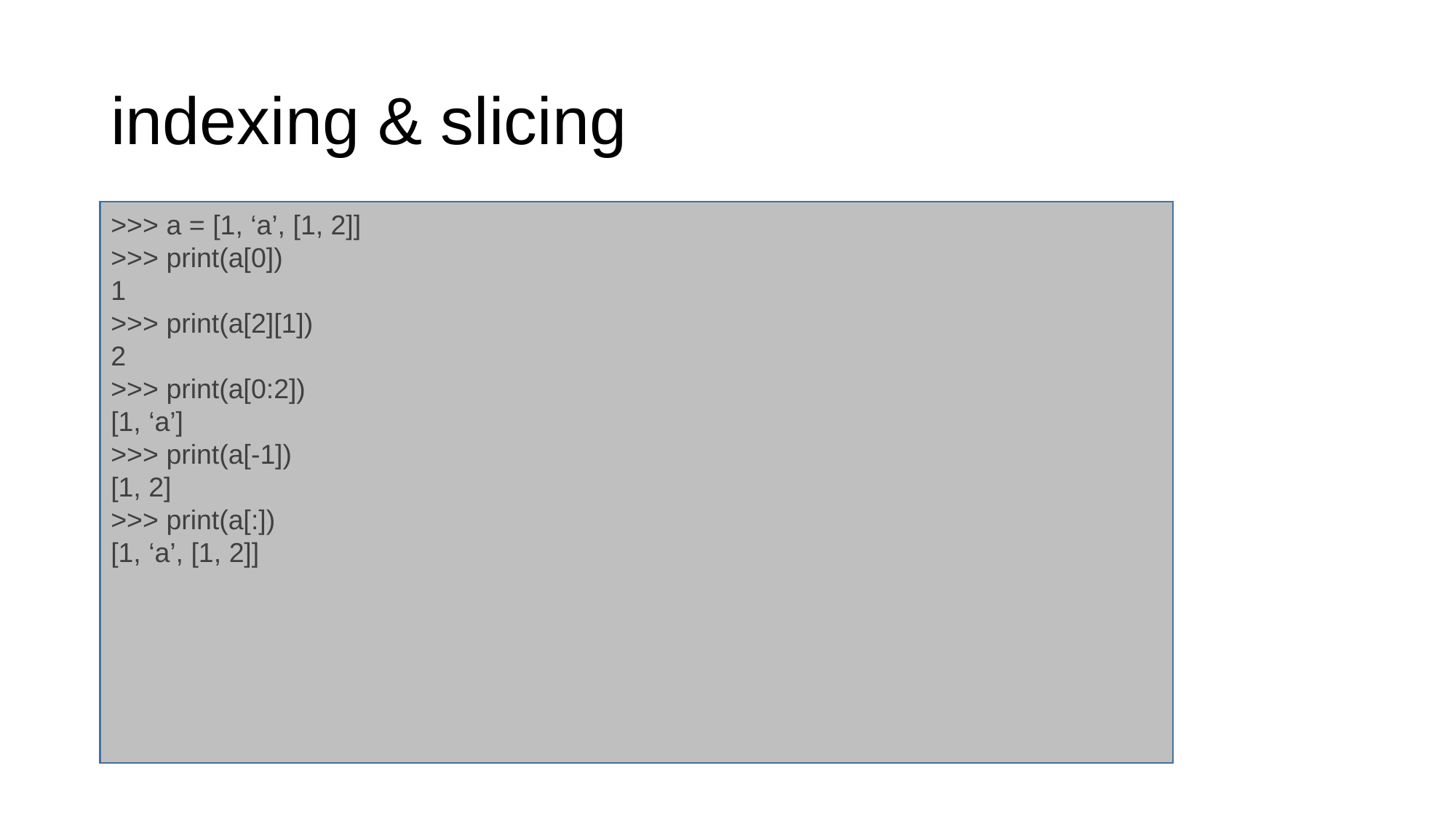

# indexing & slicing
>>> a = [1, ‘a’, [1, 2]]
>>> print(a[0])
1
>>> print(a[2][1])
2
>>> print(a[0:2])
[1, ‘a’]
>>> print(a[-1])
[1, 2]
>>> print(a[:])
[1, ‘a’, [1, 2]]